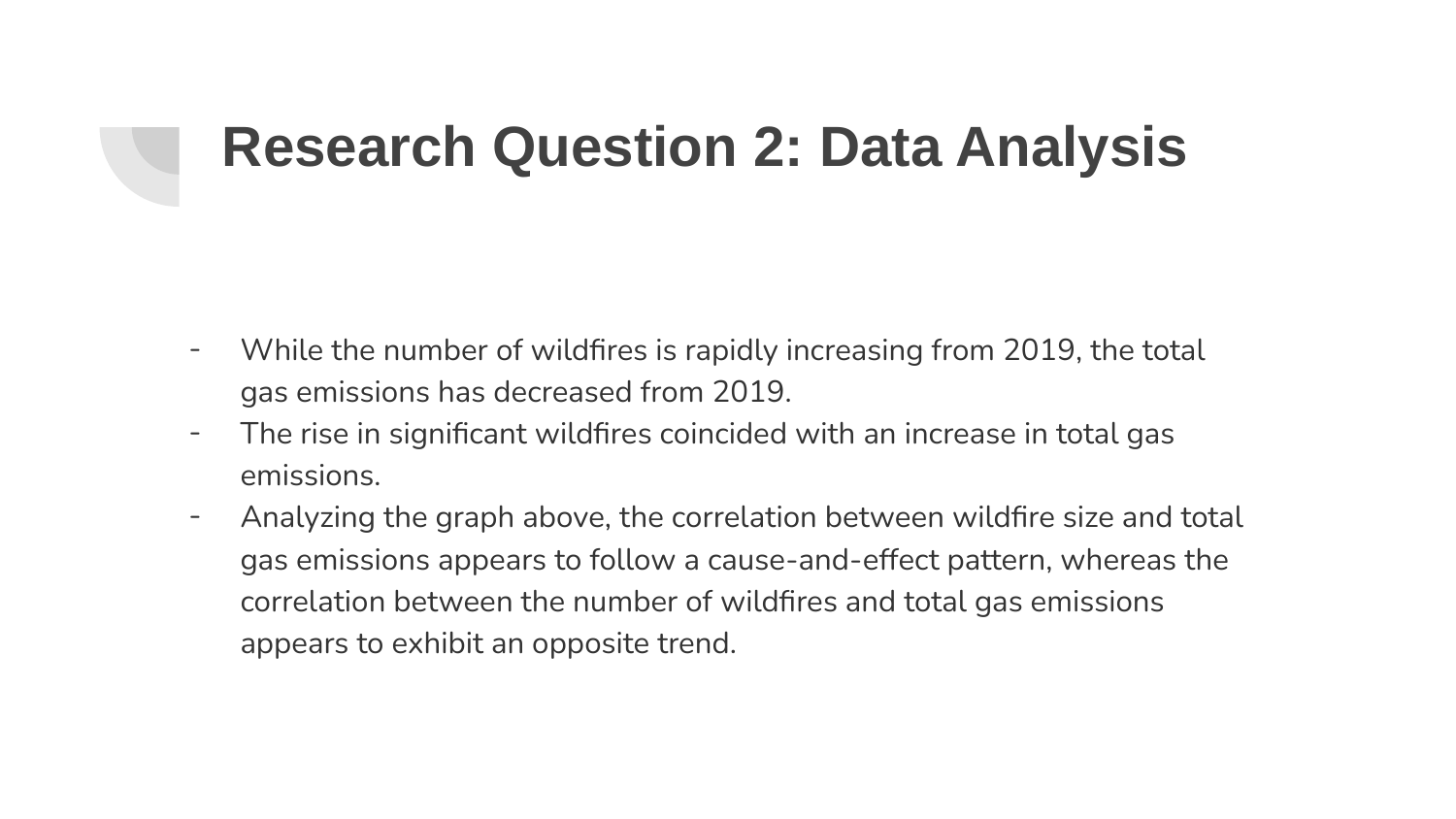

# Research Question 2: Data Analysis
While the number of wildfires is rapidly increasing from 2019, the total gas emissions has decreased from 2019.
The rise in significant wildfires coincided with an increase in total gas emissions.
Analyzing the graph above, the correlation between wildfire size and total gas emissions appears to follow a cause-and-effect pattern, whereas the correlation between the number of wildfires and total gas emissions appears to exhibit an opposite trend.